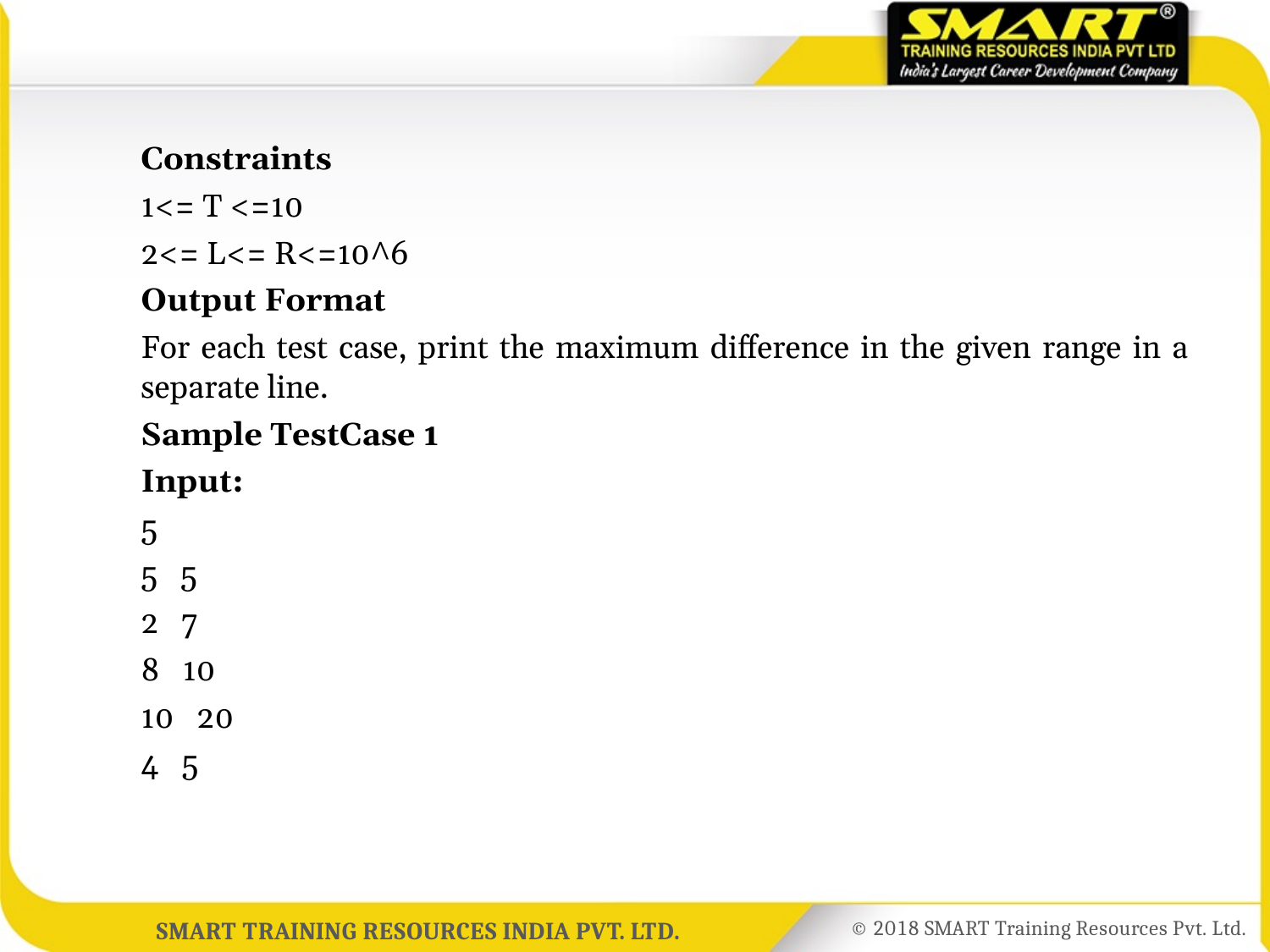

Constraints
	1<= T <=10
	2<= L<= R<=10^6
	Output Format
	For each test case, print the maximum difference in the given range in a separate line.
	Sample TestCase 1
	Input:
	5
	5   5
	2   7
	8   10
	10   20
	4   5